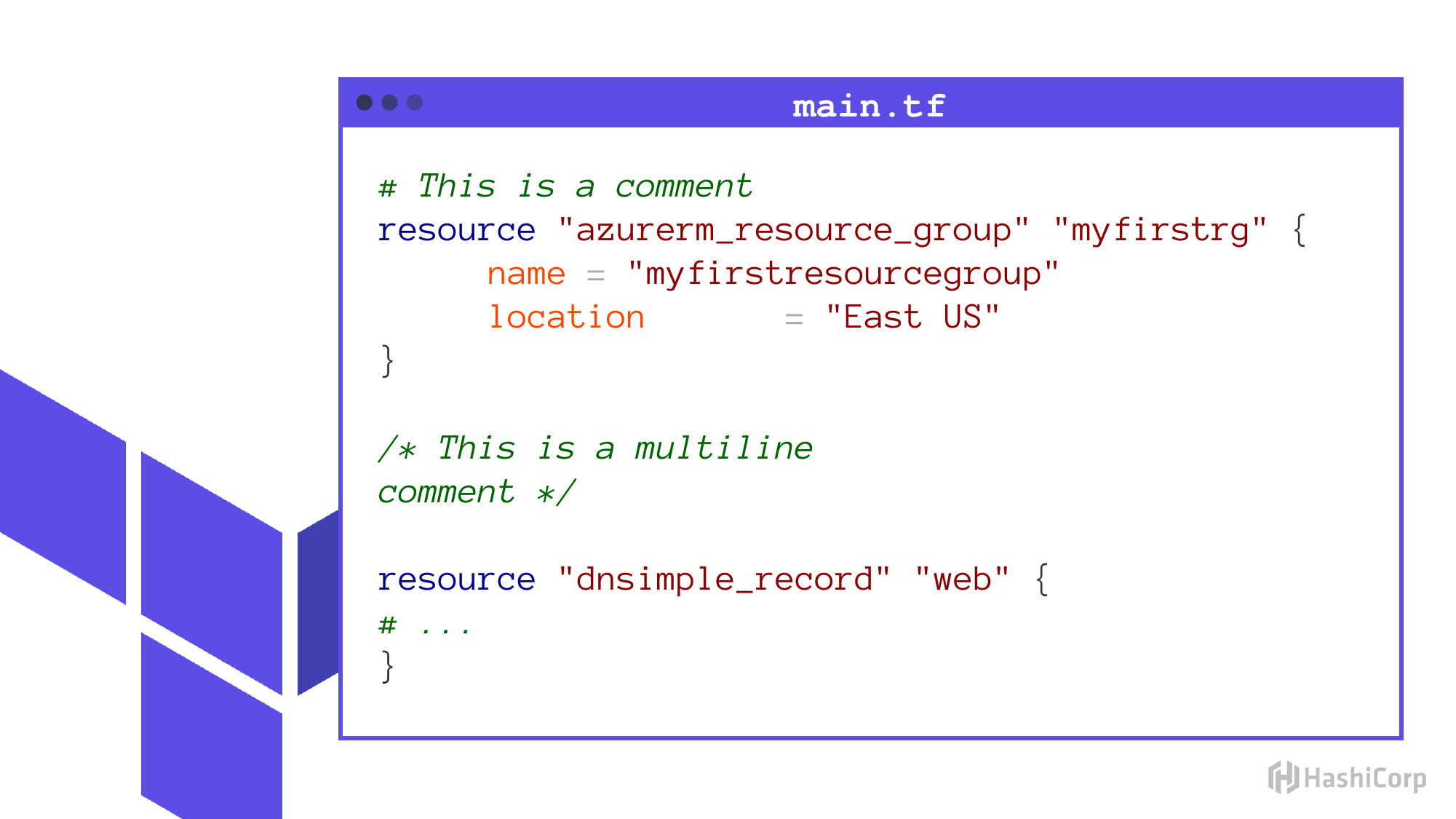

main.tf
# This is a comment
resource "azurerm_resource_group" "myfirstrg" {
	name = "myfirstresourcegroup"
	location       = "East US"
}
/* This is a multiline
comment */

resource "dnsimple_record" "web" {
# ...
}